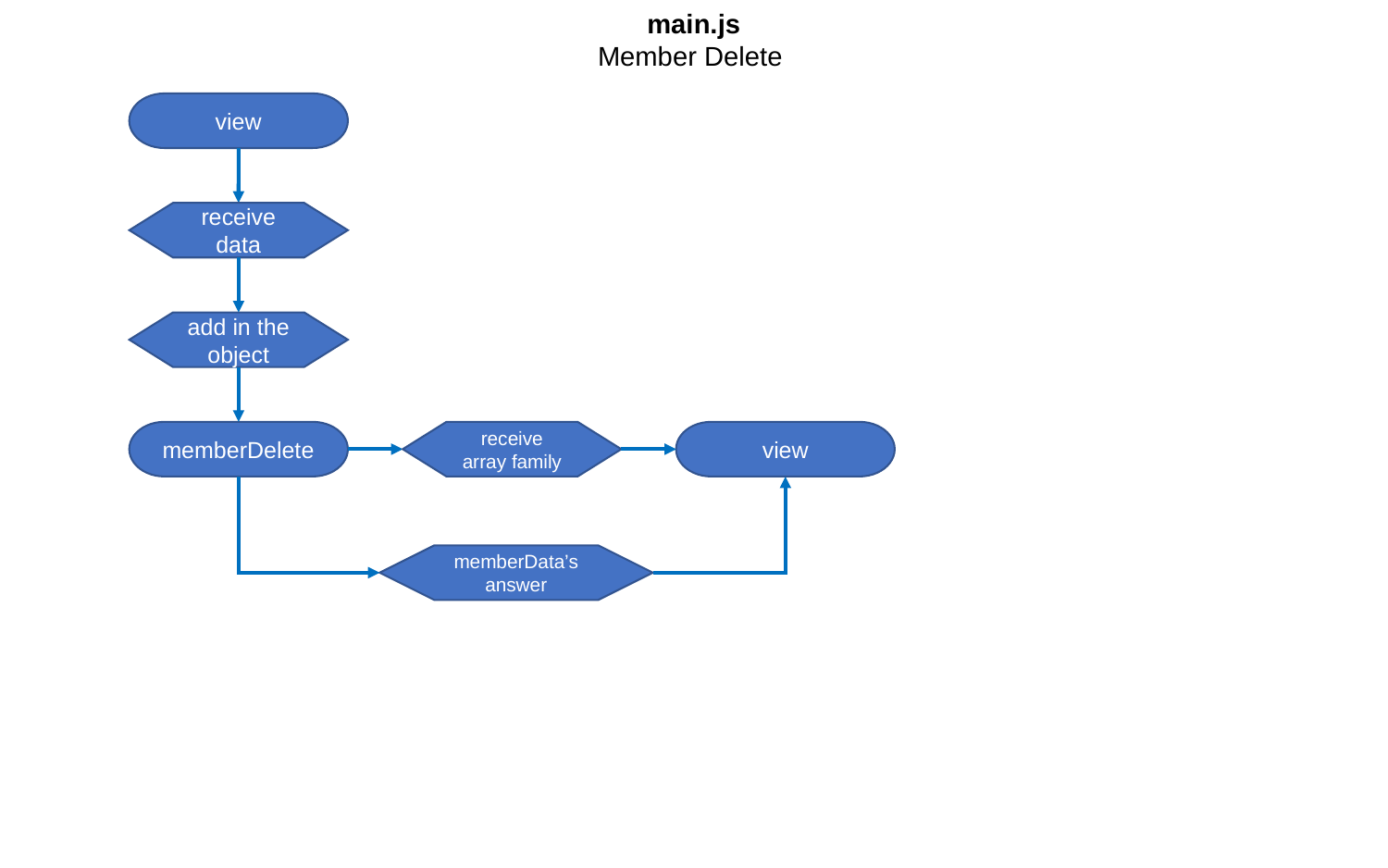

main.js
Member Delete
view
receive data
add in the
object
memberDelete
receive array family
view
memberData’s answer